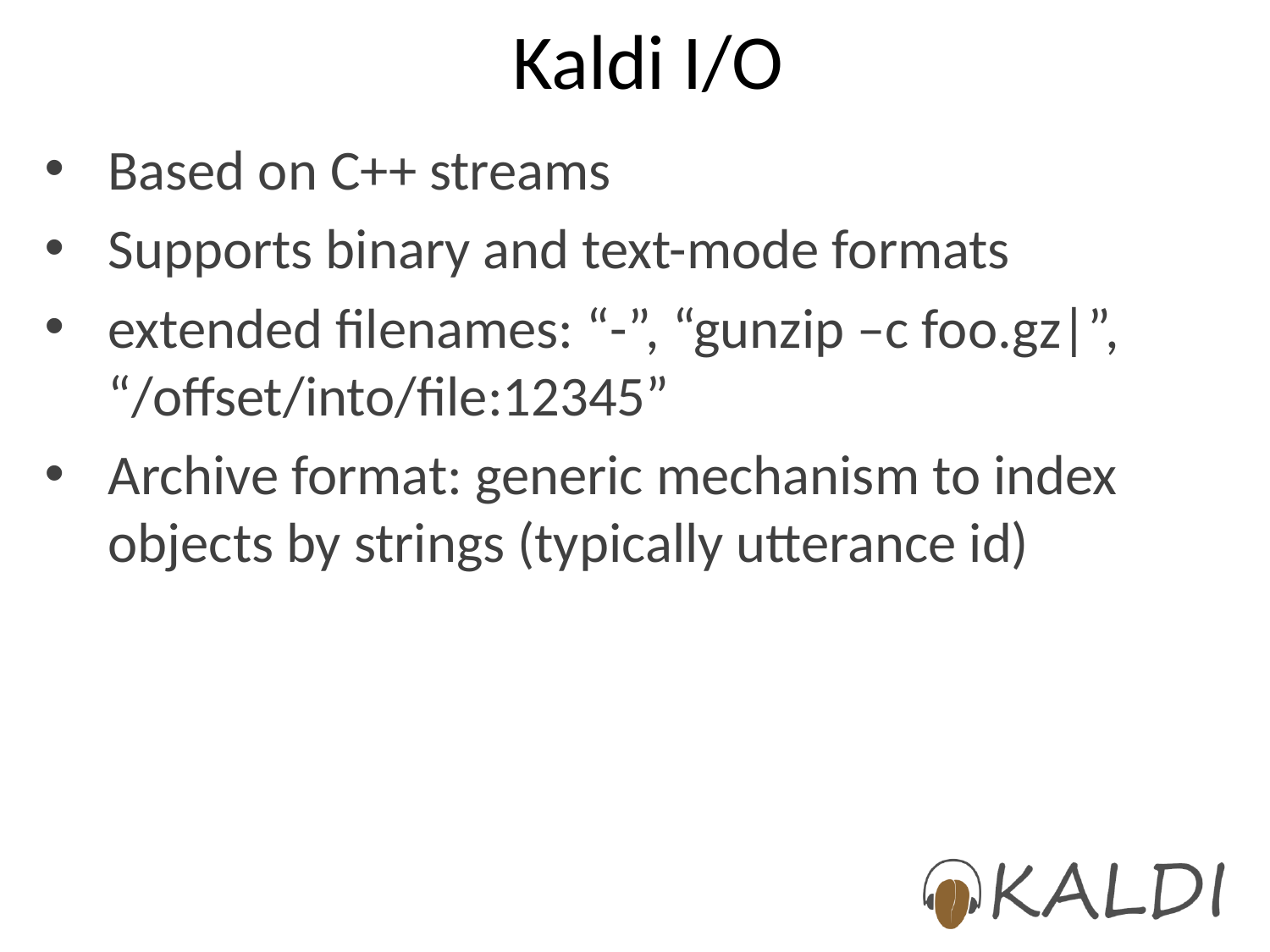

# Kaldi I/O
Based on C++ streams
Supports binary and text-mode formats
extended filenames: “-”, “gunzip –c foo.gz|”, “/offset/into/file:12345”
Archive format: generic mechanism to index objects by strings (typically utterance id)